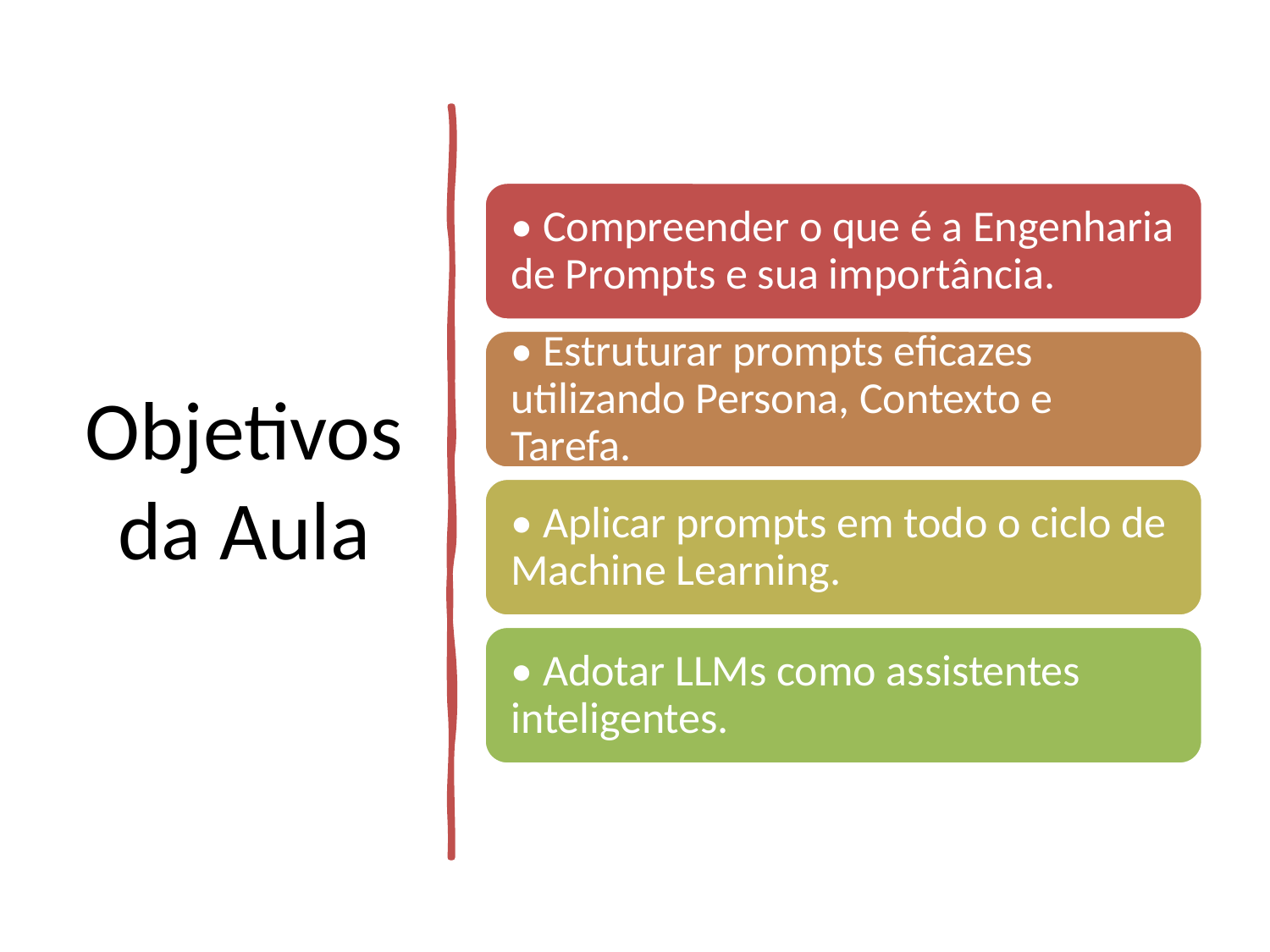

• Compreender o que é a Engenharia de Prompts e sua importância.
• Estruturar prompts eficazes utilizando Persona, Contexto e Tarefa.
• Aplicar prompts em todo o ciclo de Machine Learning.
• Adotar LLMs como assistentes inteligentes.
# Objetivos da Aula